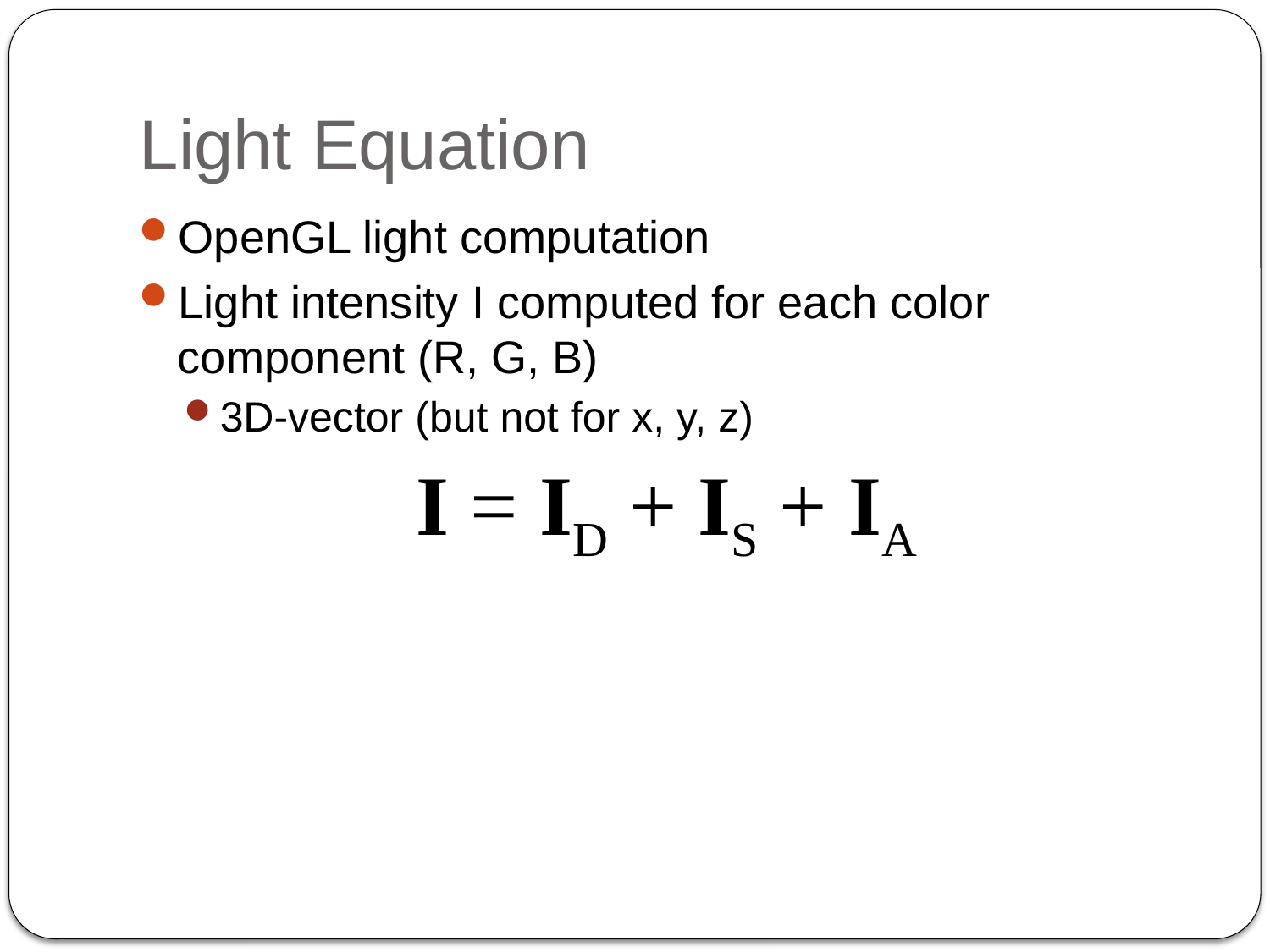

# Light Equation
OpenGL light computation
Light intensity I computed for each color component (R, G, B)
3D-vector (but not for x, y, z)
I = ID + IS + IA